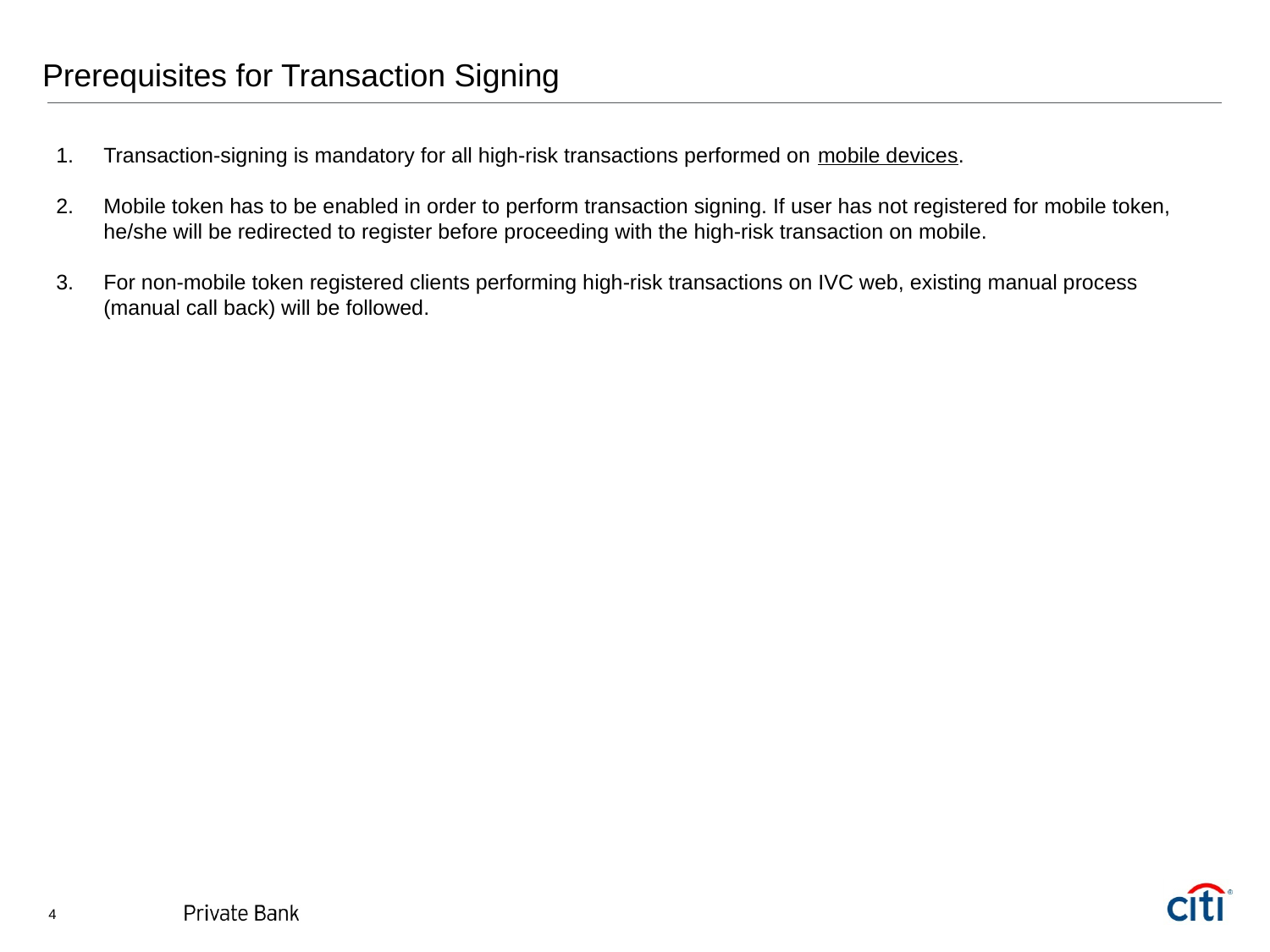

# Prerequisites for Transaction Signing
Transaction-signing is mandatory for all high-risk transactions performed on mobile devices.

Mobile token has to be enabled in order to perform transaction signing. If user has not registered for mobile token, he/she will be redirected to register before proceeding with the high-risk transaction on mobile.

For non-mobile token registered clients performing high-risk transactions on IVC web, existing manual process (manual call back) will be followed.